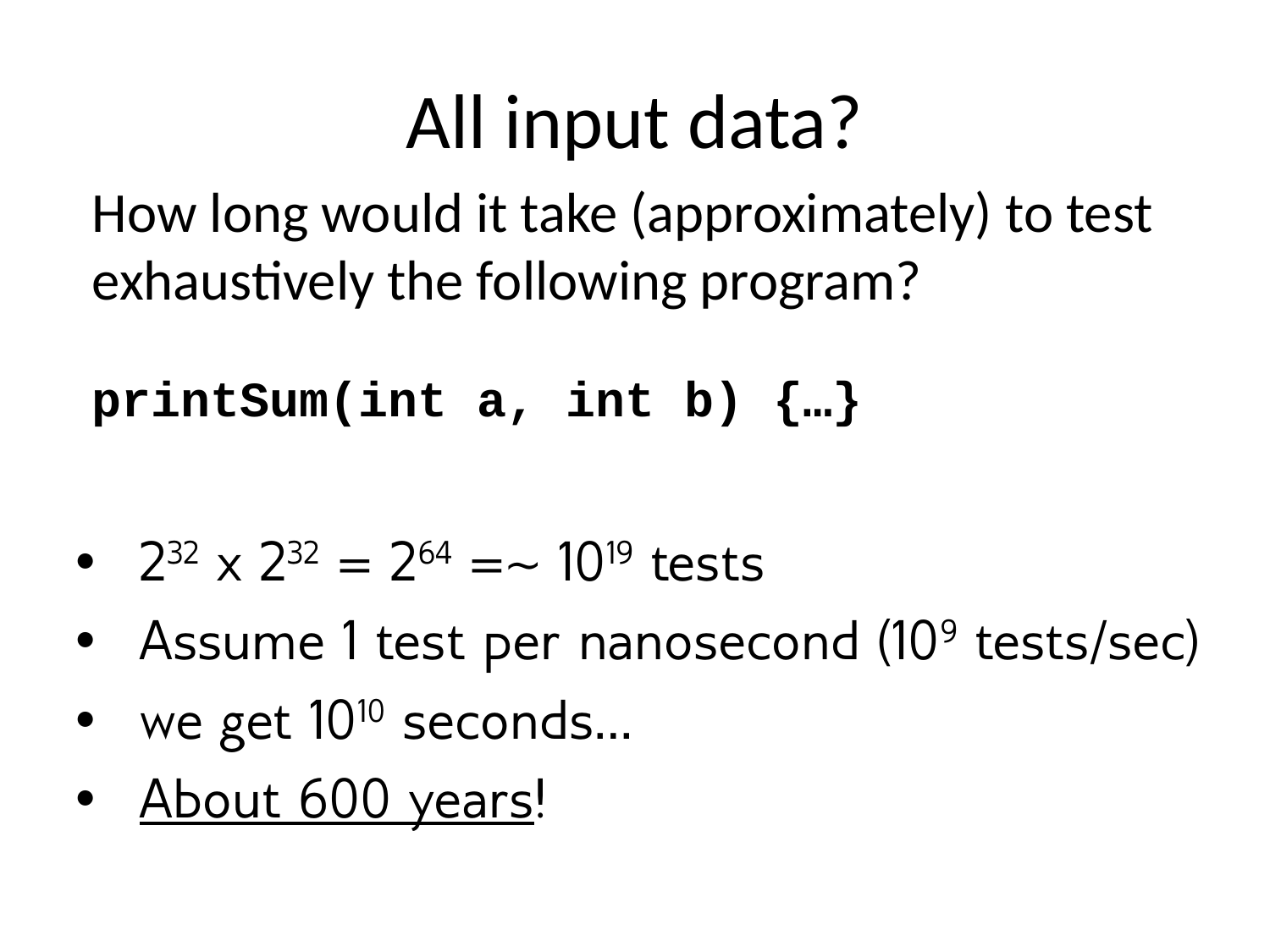

# All input data?
	How long would it take (approximately) to test exhaustively the following program?

	printSum(int a, int b) {…}
232 x 232 = 264 =~ 1019 tests
Assume 1 test per nanosecond (109 tests/sec)
we get 1010 seconds…
About 600 years!